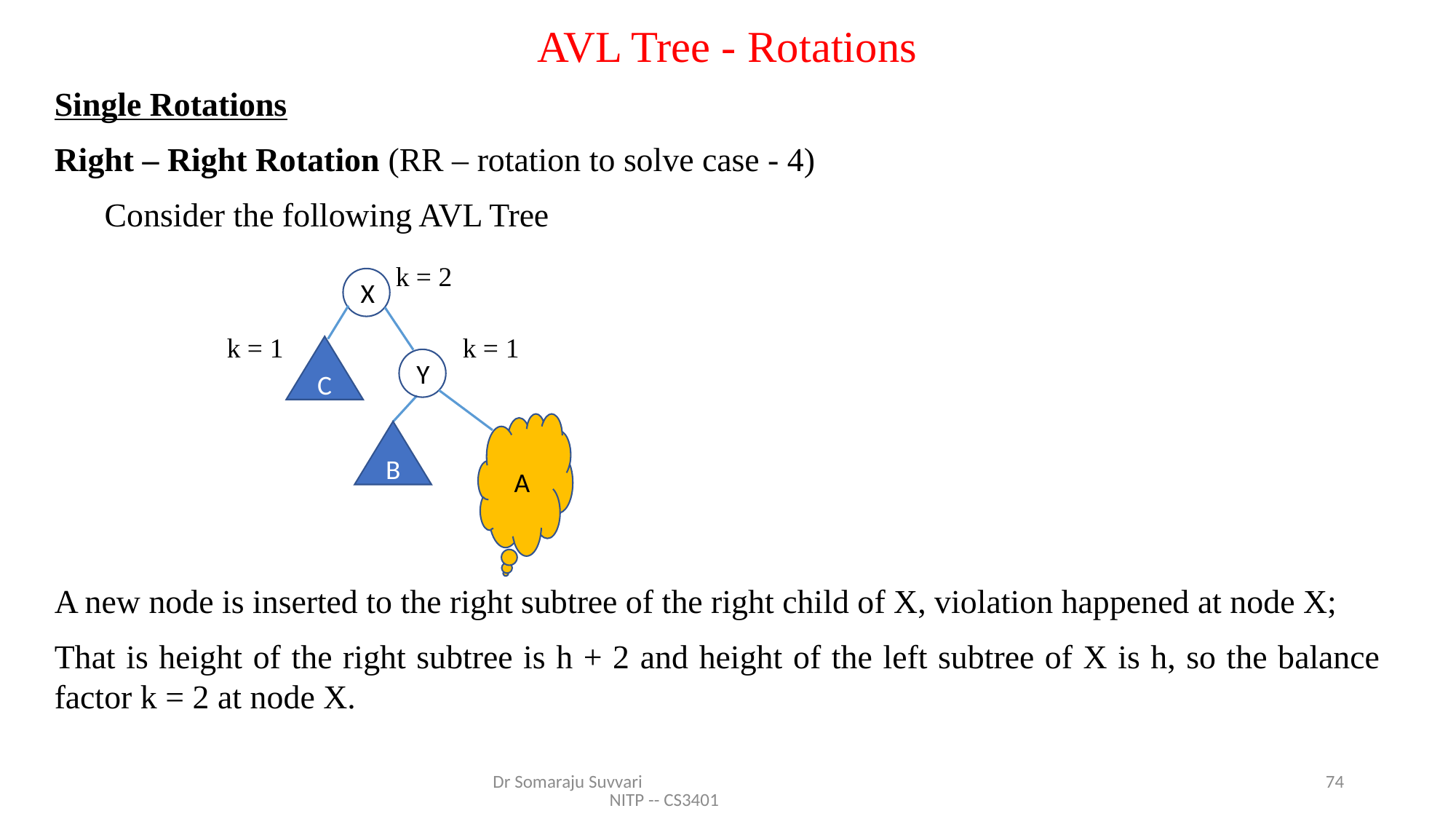

# AVL Tree - Rotations
Single Rotations
Right – Right Rotation (RR – rotation to solve case - 4)
      Consider the following AVL Tree

A new node is inserted to the right subtree of the right child of X, violation happened at node X;
That is height of the right subtree is h + 2 and height of the left subtree of X is h, so the balance factor k = 2 at node X.

k = 2
X
k = 1
k = 1
C
Y
A
B
Dr Somaraju Suvvari                                                                                                        NITP -- CS3401
74